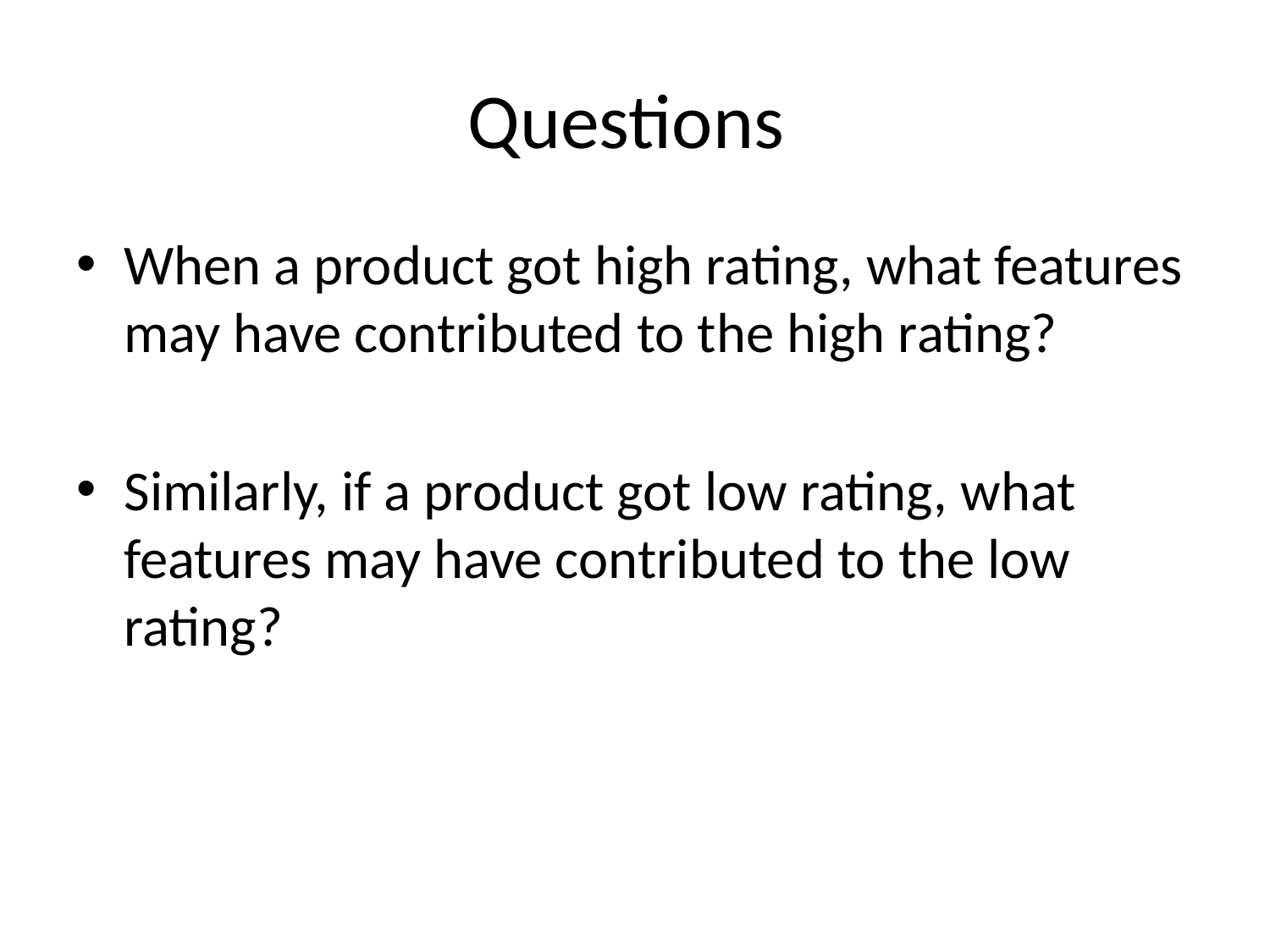

# Questions
When a product got high rating, what features may have contributed to the high rating?

Similarly, if a product got low rating, what features may have contributed to the low rating?